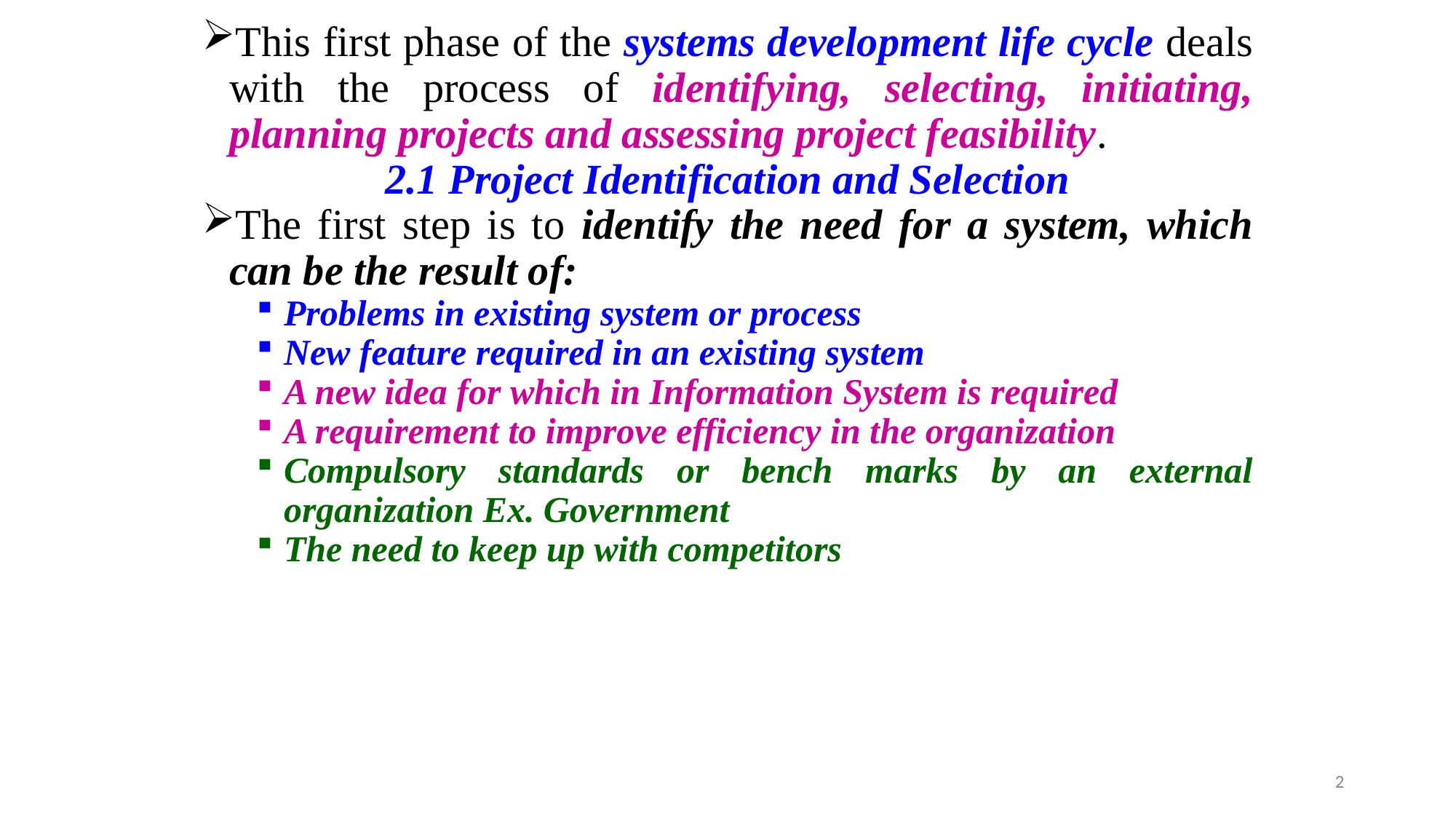

This first phase of the systems development life cycle deals with the process of identifying, selecting, initiating, planning projects and assessing project feasibility.
2.1 Project Identification and Selection
The first step is to identify the need for a system, which can be the result of:
Problems in existing system or process
New feature required in an existing system
A new idea for which in Information System is required
A requirement to improve efficiency in the organization
Compulsory standards or bench marks by an external organization Ex. Government
The need to keep up with competitors
2